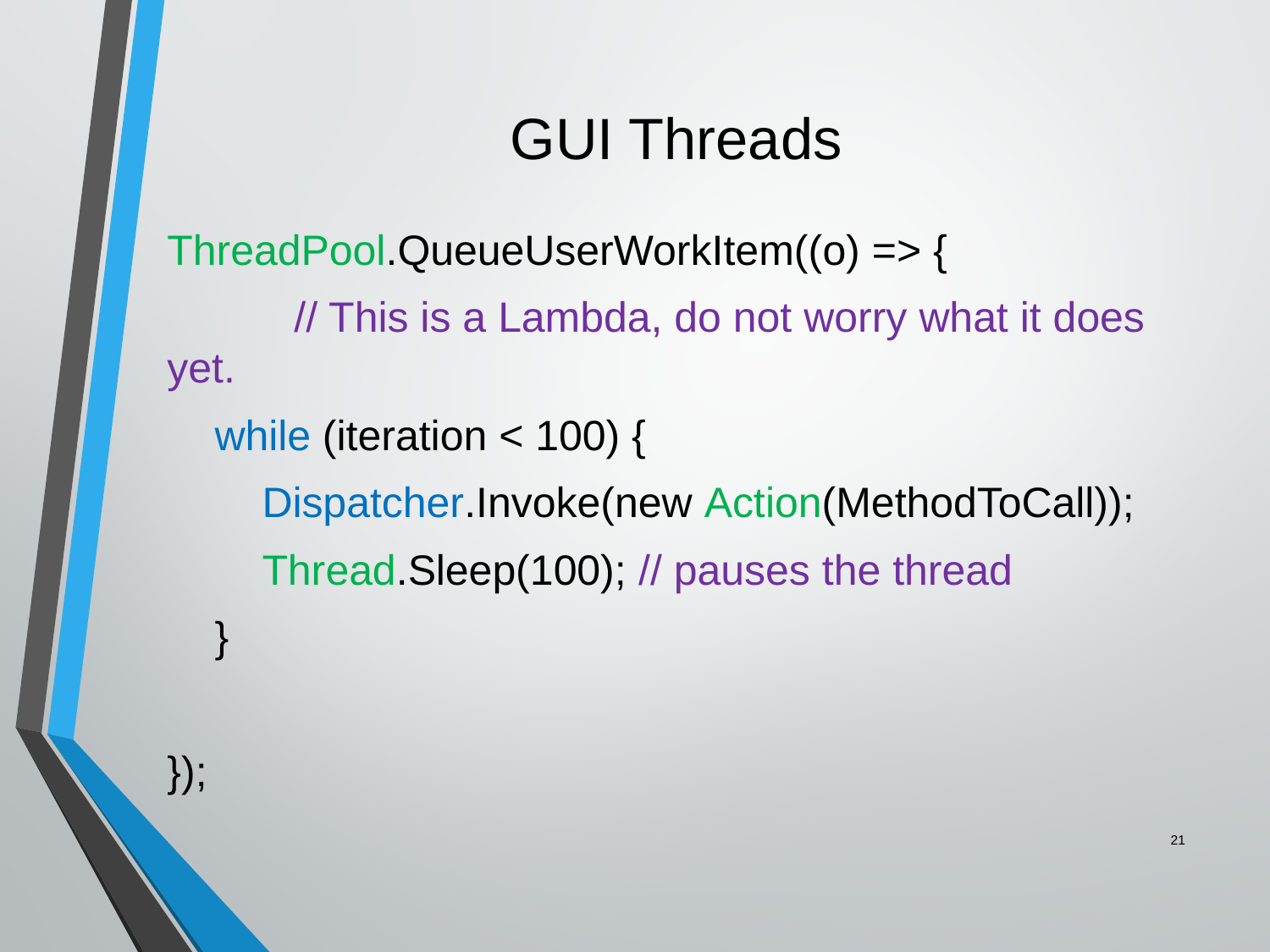

# GUI Threads
ThreadPool.QueueUserWorkItem((o) => {
	// This is a Lambda, do not worry what it does yet.
    while (iteration < 100) {
        Dispatcher.Invoke(new Action(MethodToCall));
        Thread.Sleep(100); // pauses the thread
    }

});
21